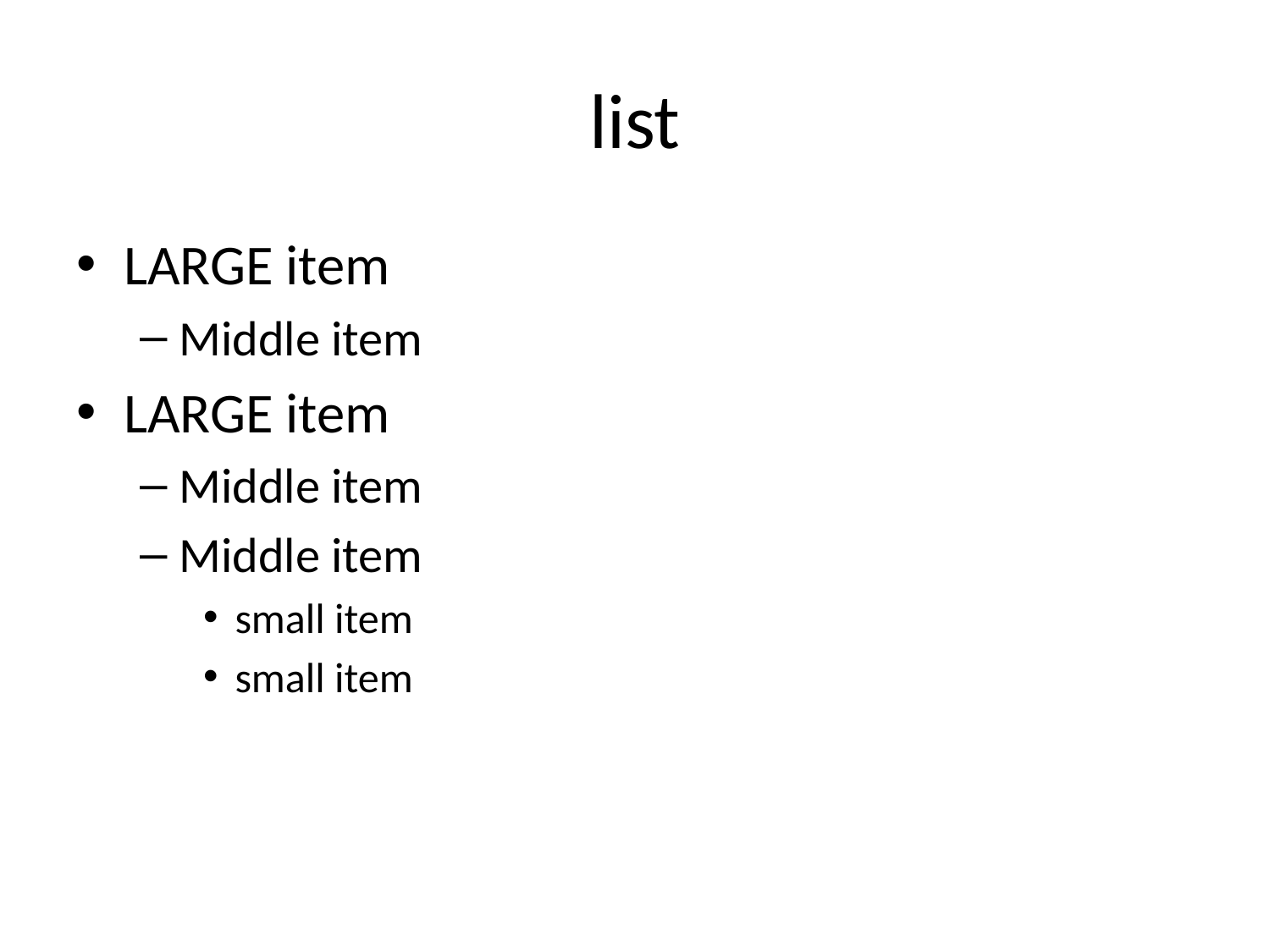

# list
LARGE item
Middle item
LARGE item
Middle item
Middle item
small item
small item